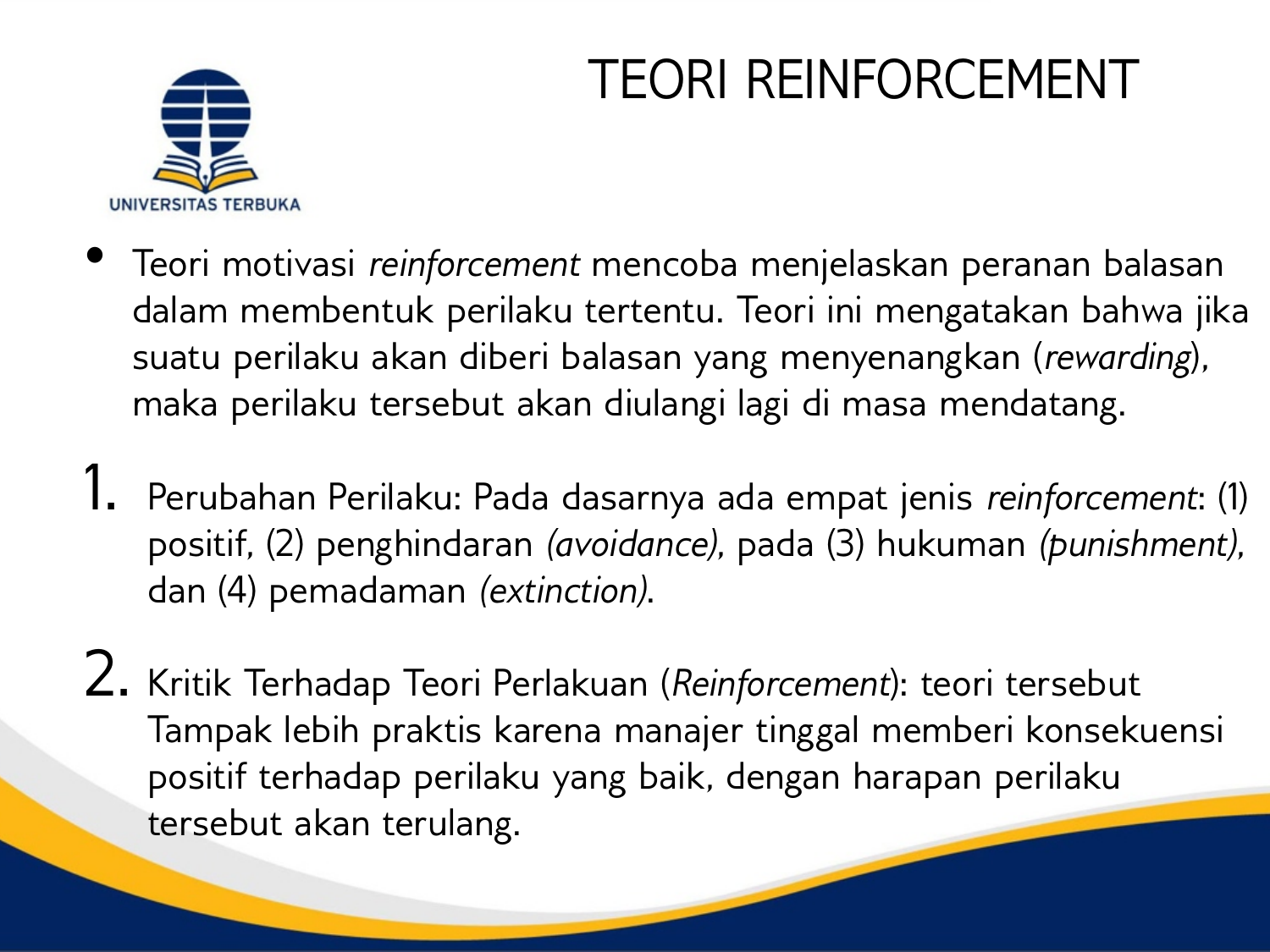

# TEORI REINFORCEMENT
Teori motivasi reinforcement mencoba menjelaskan peranan balasan dalam membentuk perilaku tertentu. Teori ini mengatakan bahwa jika suatu perilaku akan diberi balasan yang menyenangkan (rewarding), maka perilaku tersebut akan diulangi lagi di masa mendatang.
Perubahan Perilaku: Pada dasarnya ada empat jenis reinforcement: (1) positif, (2) penghindaran (avoidance), pada (3) hukuman (punishment), dan (4) pemadaman (extinction).
Kritik Terhadap Teori Perlakuan (Reinforcement): teori tersebut Tampak lebih praktis karena manajer tinggal memberi konsekuensi positif terhadap perilaku yang baik, dengan harapan perilaku tersebut akan terulang.